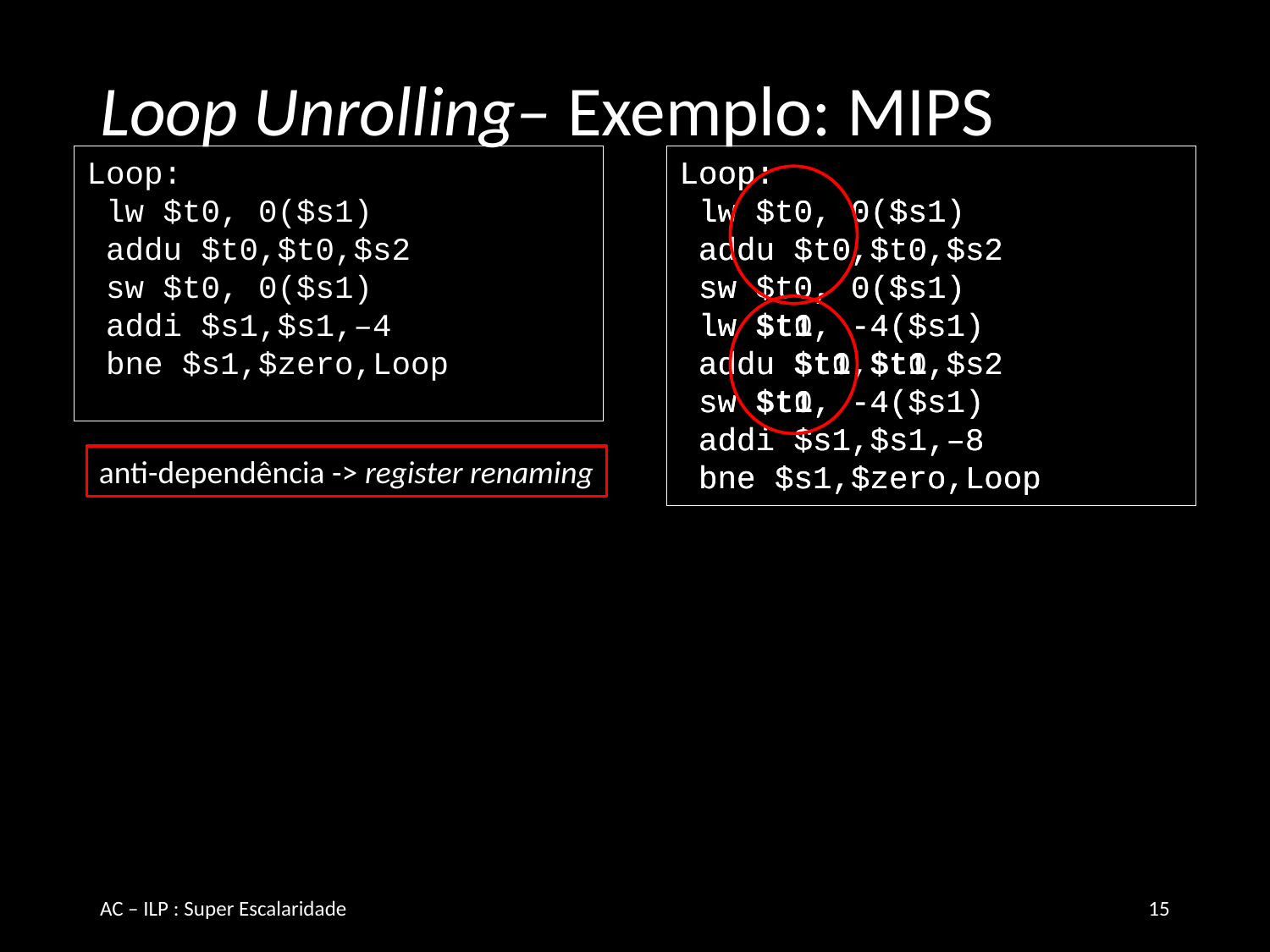

# Loop Unrolling– Exemplo: MIPS
Loop:
 lw $t0, 0($s1)
 addu $t0,$t0,$s2
 sw $t0, 0($s1)
 addi $s1,$s1,–4
 bne $s1,$zero,Loop
Loop:
 lw $t0, 0($s1)
 addu $t0,$t0,$s2
 sw $t0, 0($s1)
 lw $t1, -4($s1)
 addu $t1,$t1,$s2
 sw $t1, -4($s1)
 addi $s1,$s1,–8
 bne $s1,$zero,Loop
Loop:
 lw $t0, 0($s1)
 addu $t0,$t0,$s2
 sw $t0, 0($s1)
 lw $t0, -4($s1)
 addu $t0,$t0,$s2
 sw $t0, -4($s1)
 addi $s1,$s1,–8
 bne $s1,$zero,Loop

anti-dependência -> register renaming
AC – ILP : Super Escalaridade
15